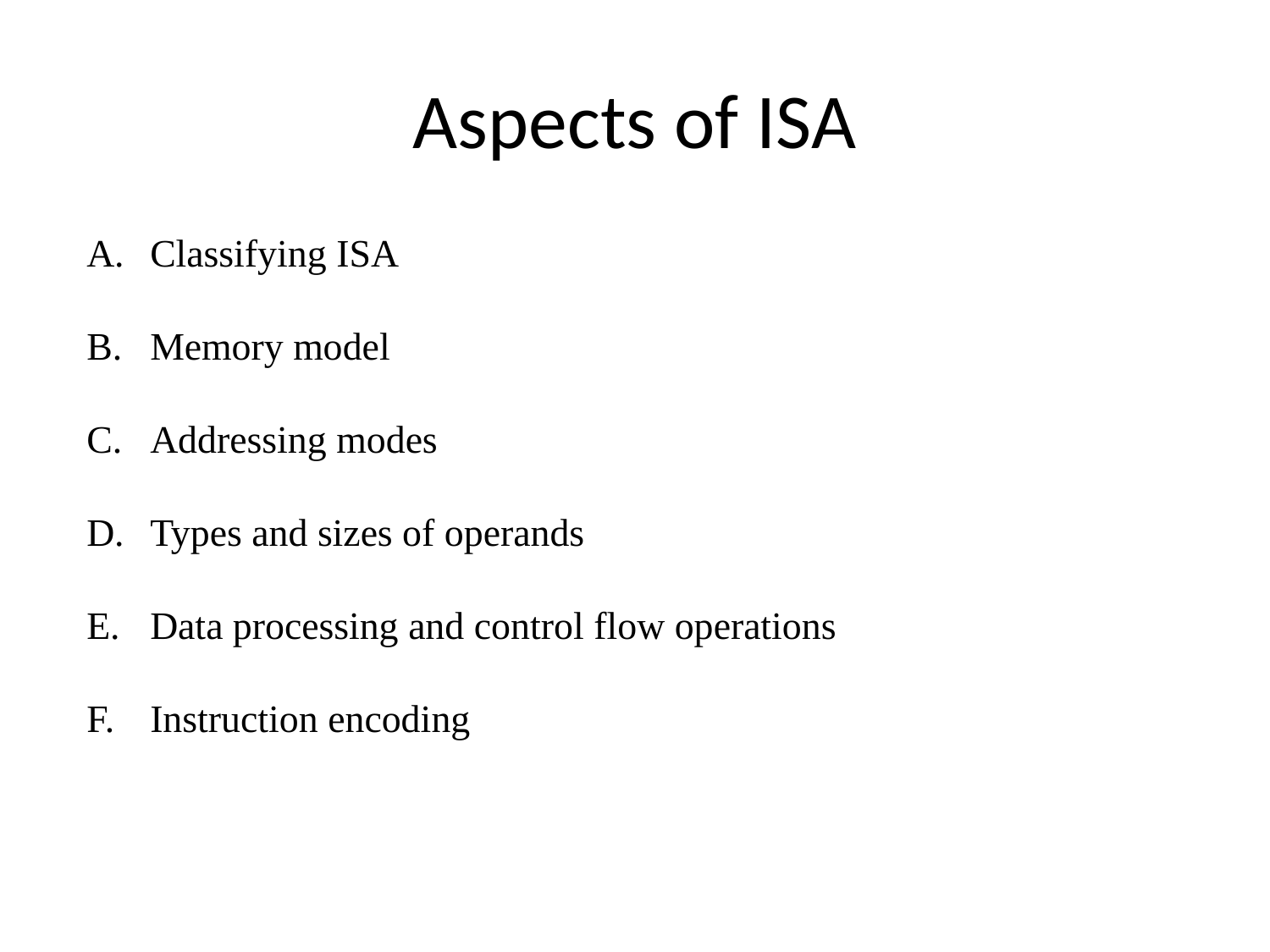

# Aspects of ISA
Classifying ISA

Memory model

Addressing modes

Types and sizes of operands

Data processing and control flow operations

Instruction encoding